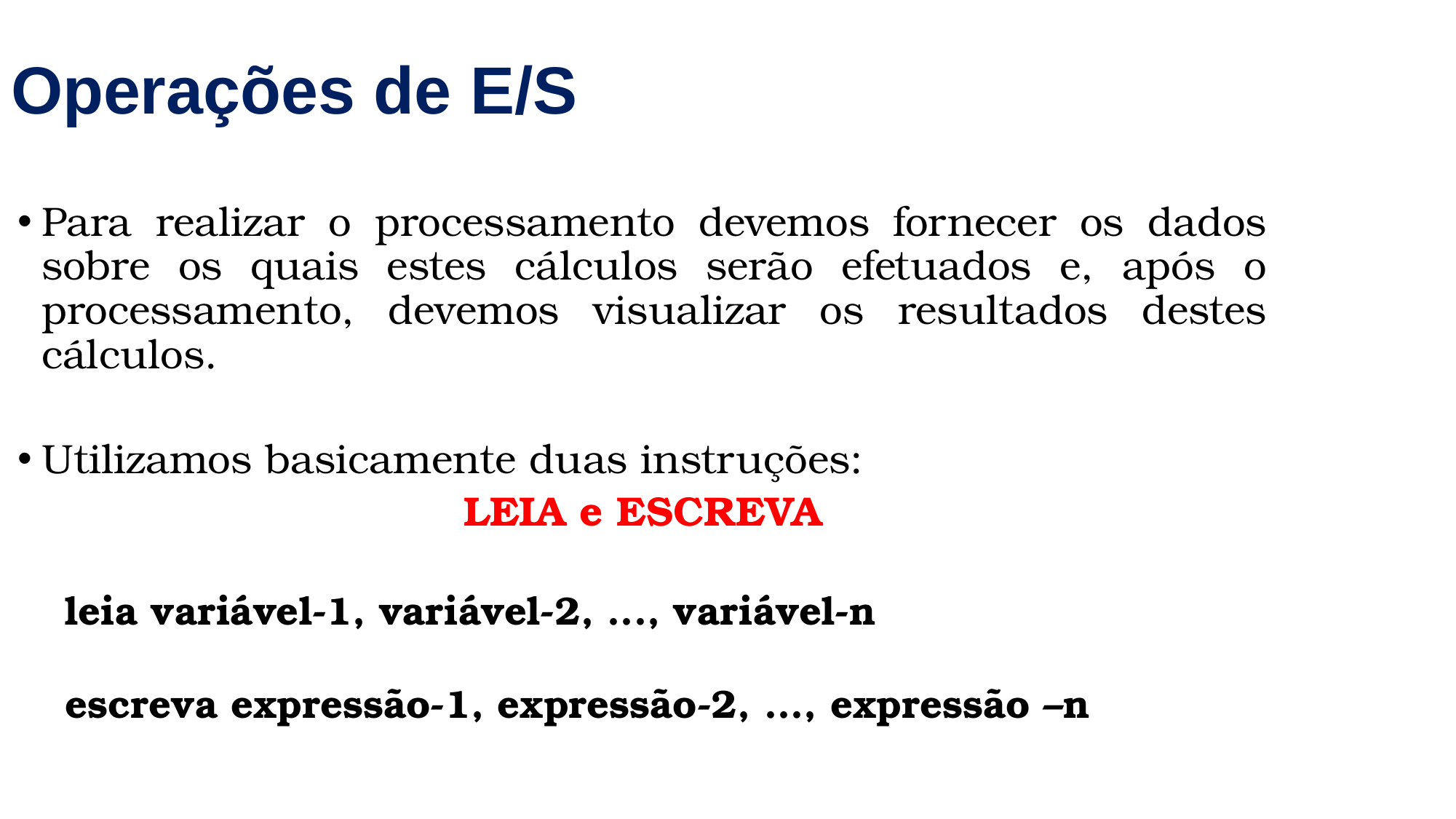

# Operações de E/S

Para realizar o processamento devemos fornecer os dados sobre os quais estes cálculos serão efetuados e, após o processamento, devemos visualizar os resultados destes cálculos.

Utilizamos basicamente duas instruções:
LEIA e ESCREVA

leia variável-1, variável-2, ..., variável-n

escreva expressão-1, expressão-2, ..., expressão –n